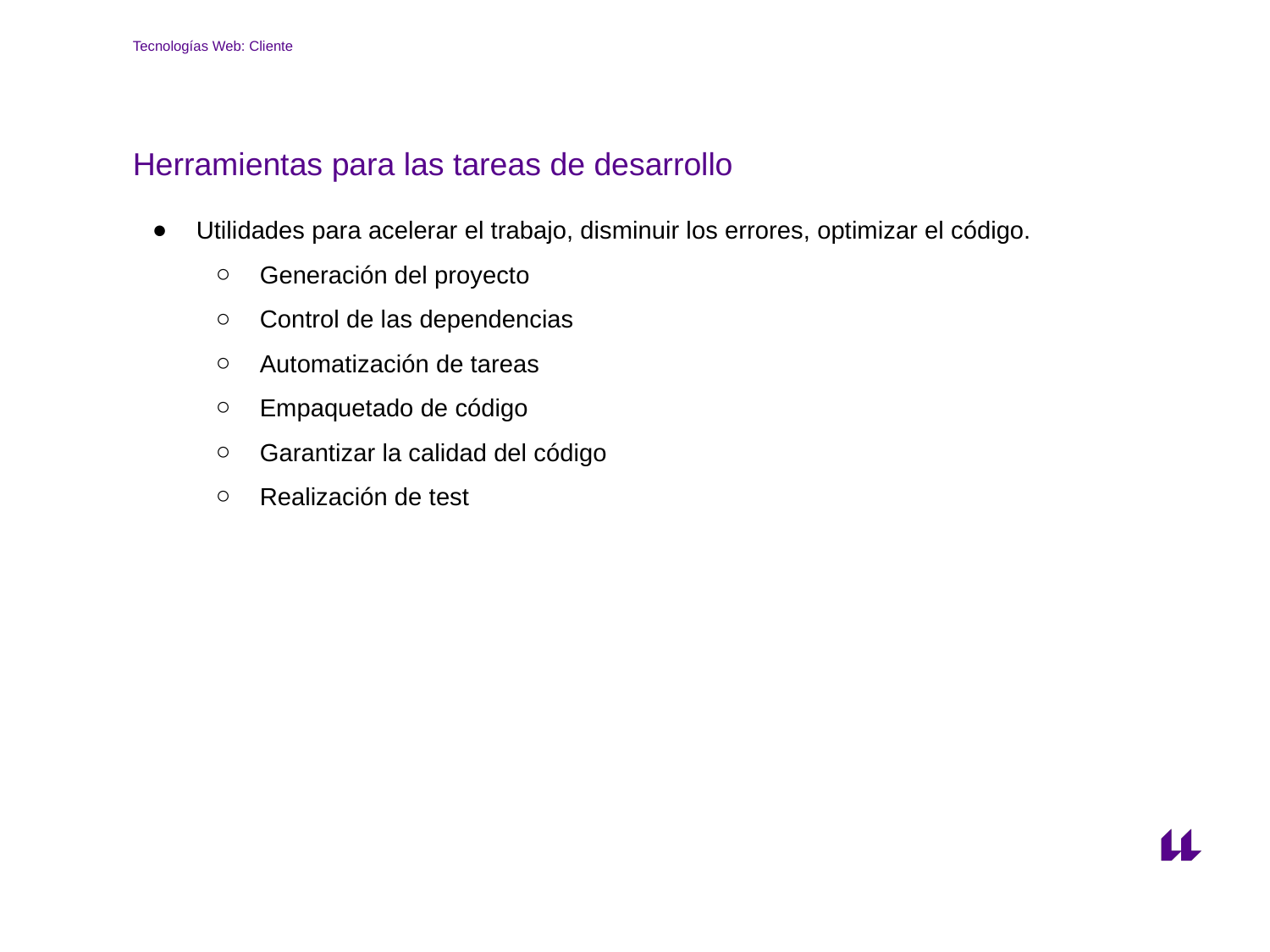

# Tecnologías Web: Cliente
Herramientas para las tareas de desarrollo
Utilidades para acelerar el trabajo, disminuir los errores, optimizar el código.
Generación del proyecto
Control de las dependencias
Automatización de tareas
Empaquetado de código
Garantizar la calidad del código
Realización de test